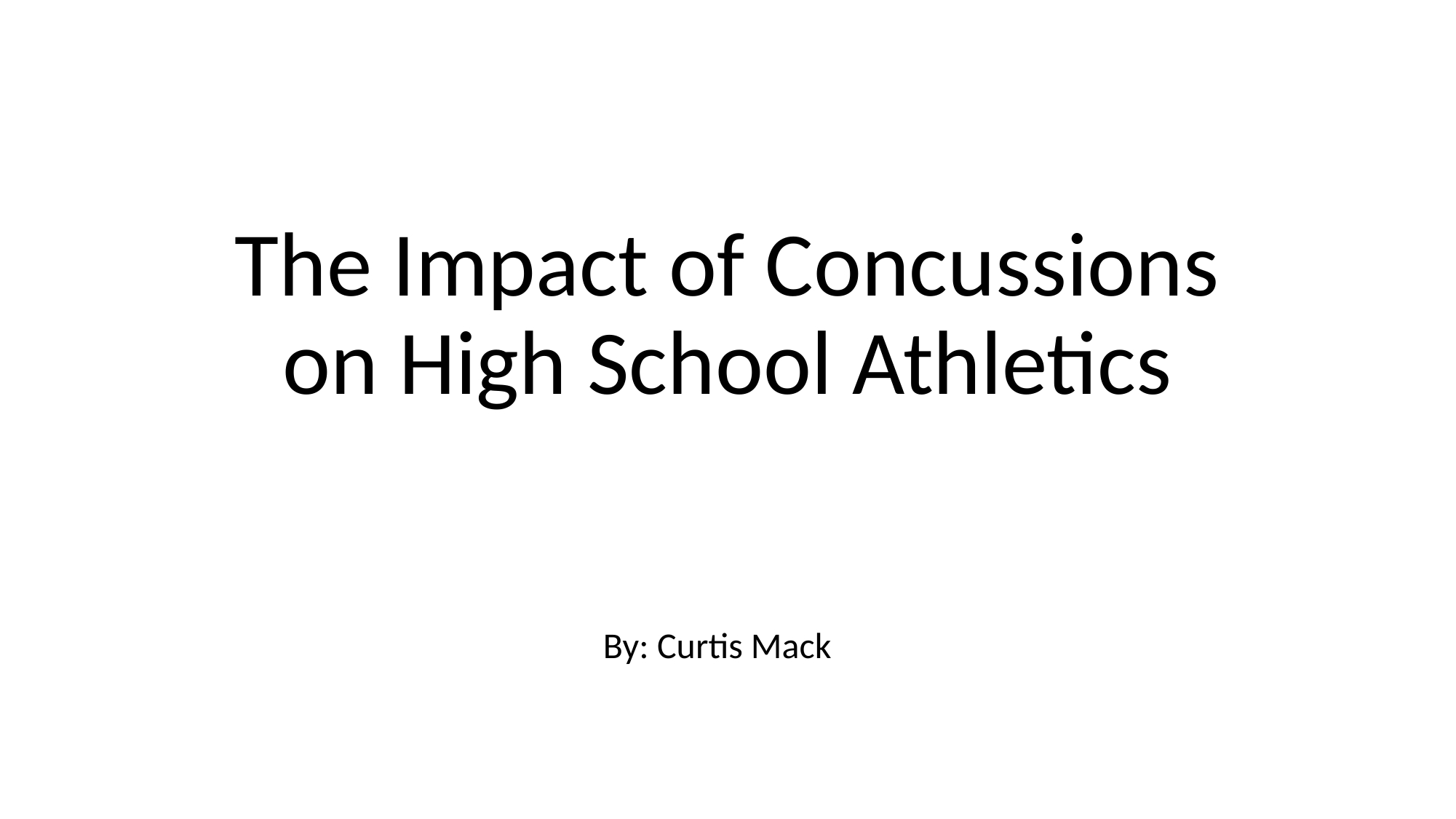

# The Impact of Concussions on High School Athletics
By: Curtis Mack